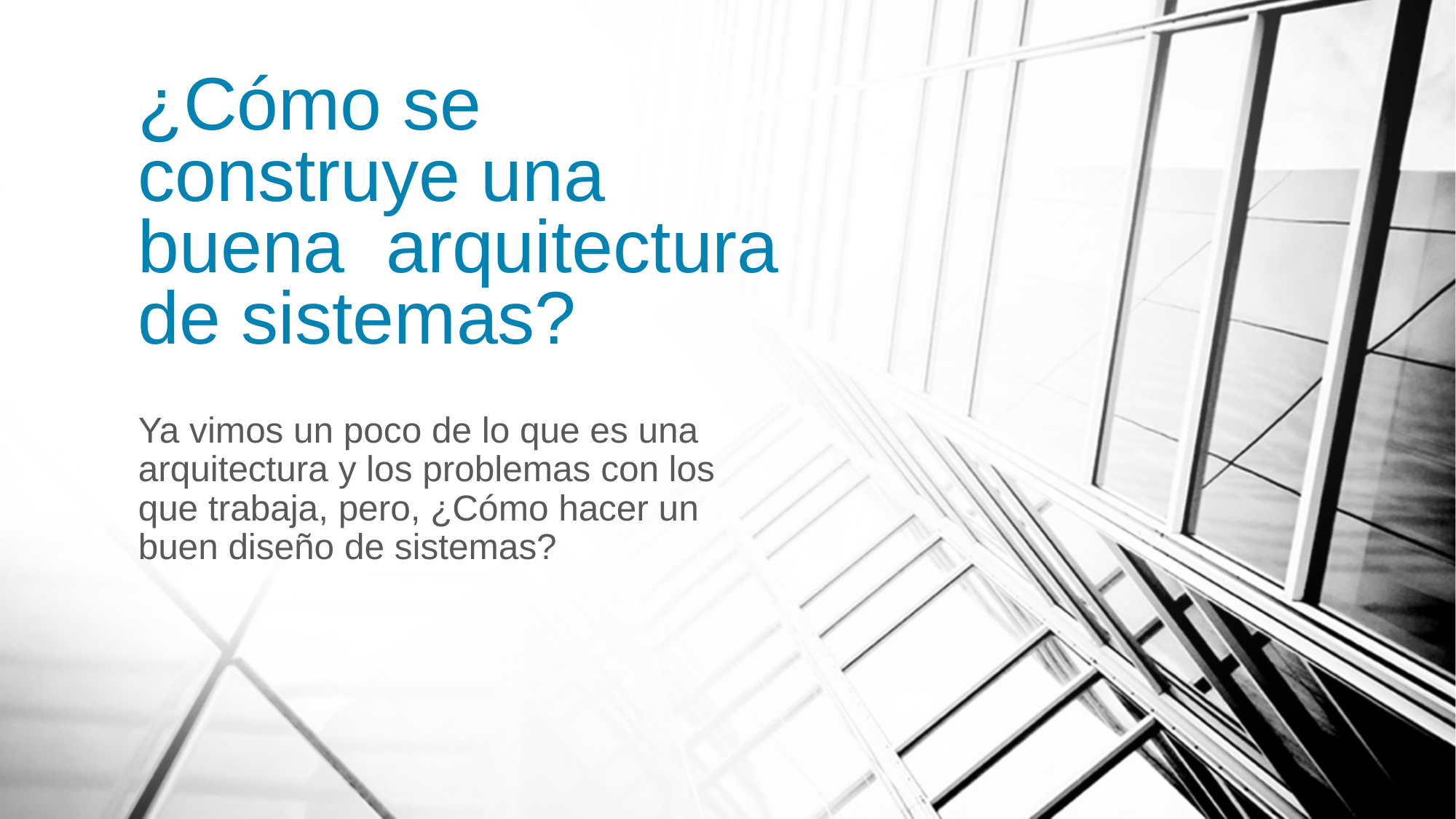

# ¿Cómo se construye una buena  arquitectura de sistemas?
Ya vimos un poco de lo que es una arquitectura y los problemas con los que trabaja, pero, ¿Cómo hacer un buen diseño de sistemas?